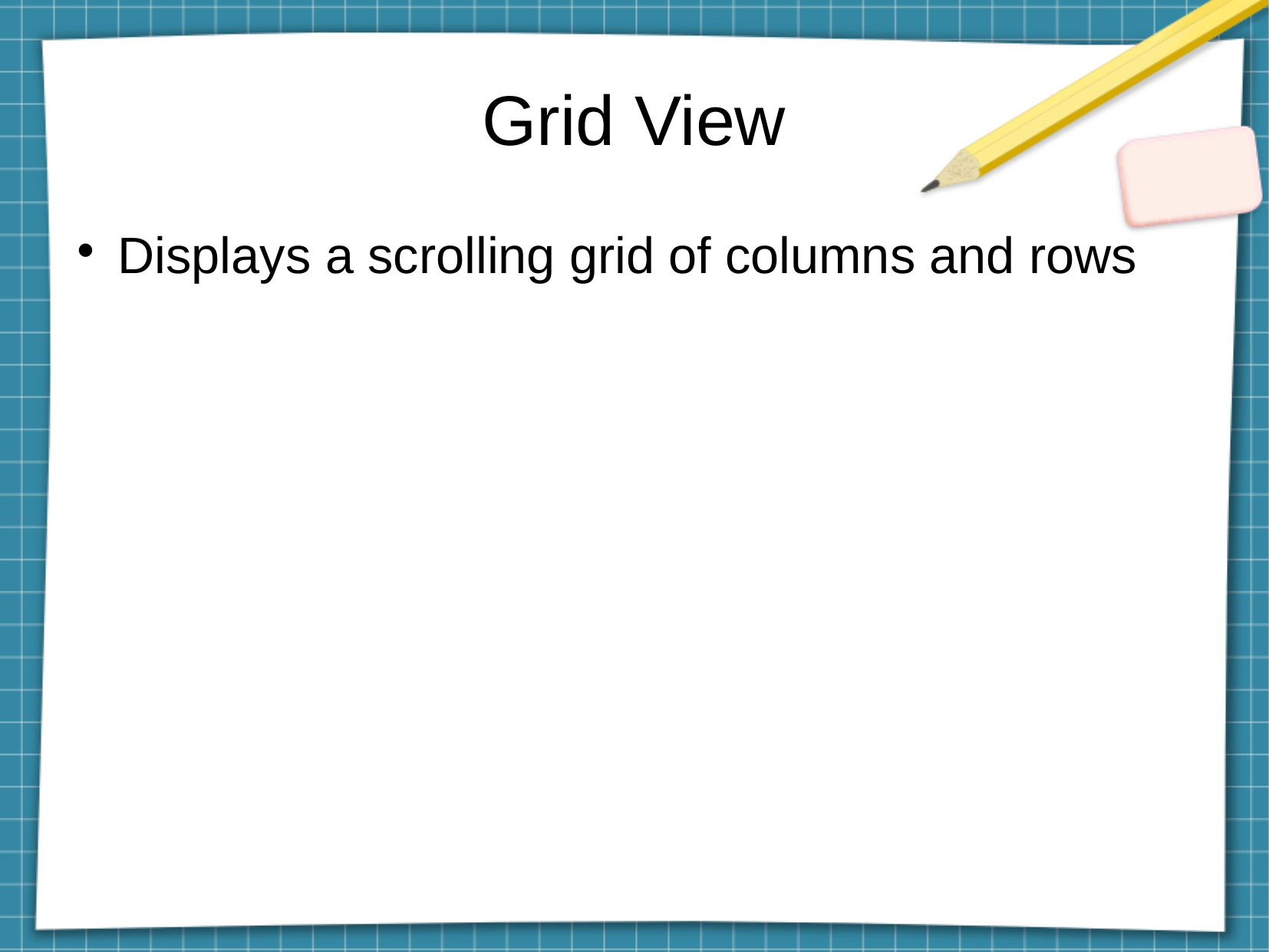

Grid View
Displays a scrolling grid of columns and rows